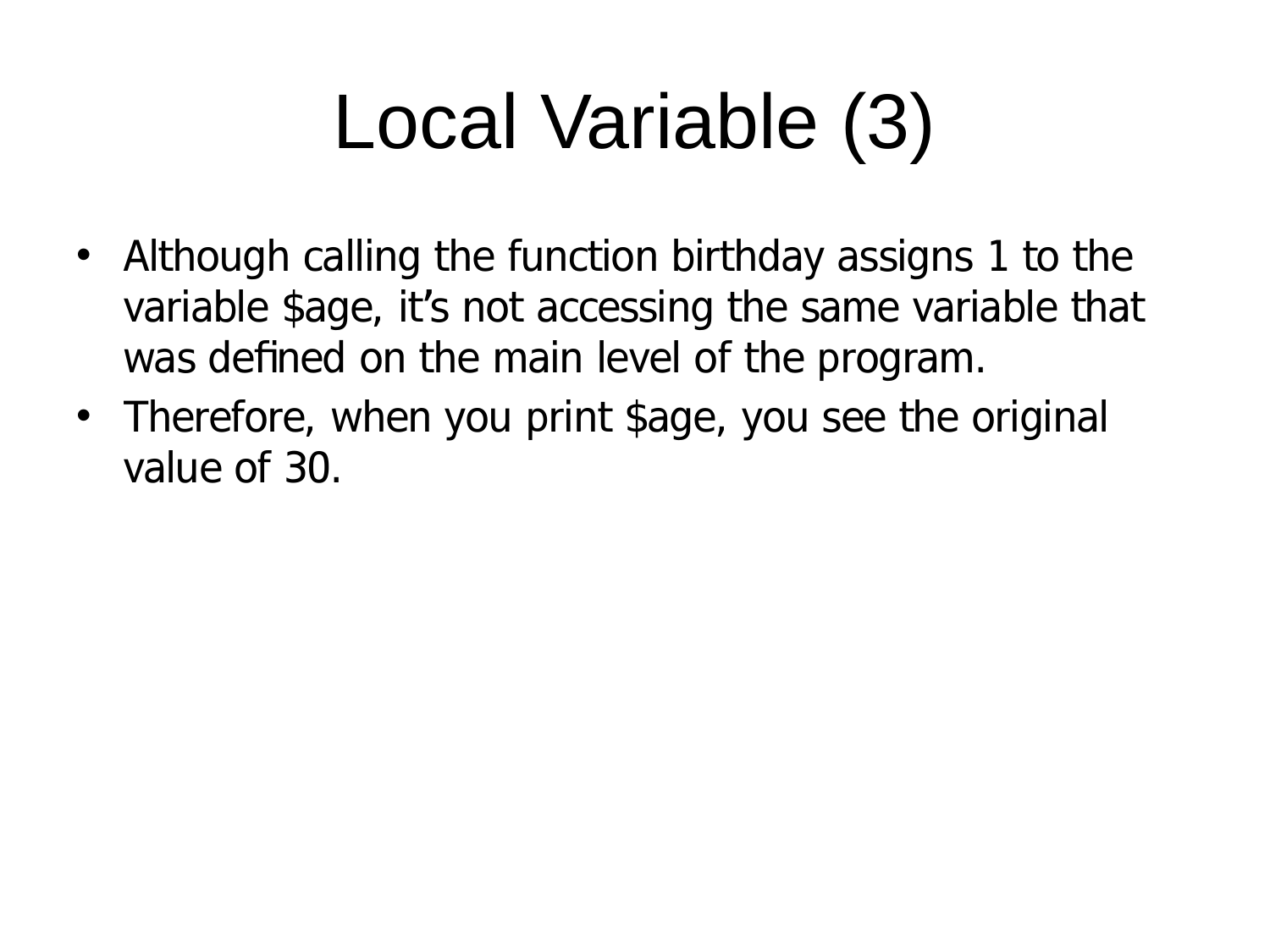

# Local Variable (3)
Although calling the function birthday assigns 1 to the variable $age, it’s not accessing the same variable that was defined on the main level of the program.
Therefore, when you print $age, you see the original value of 30.